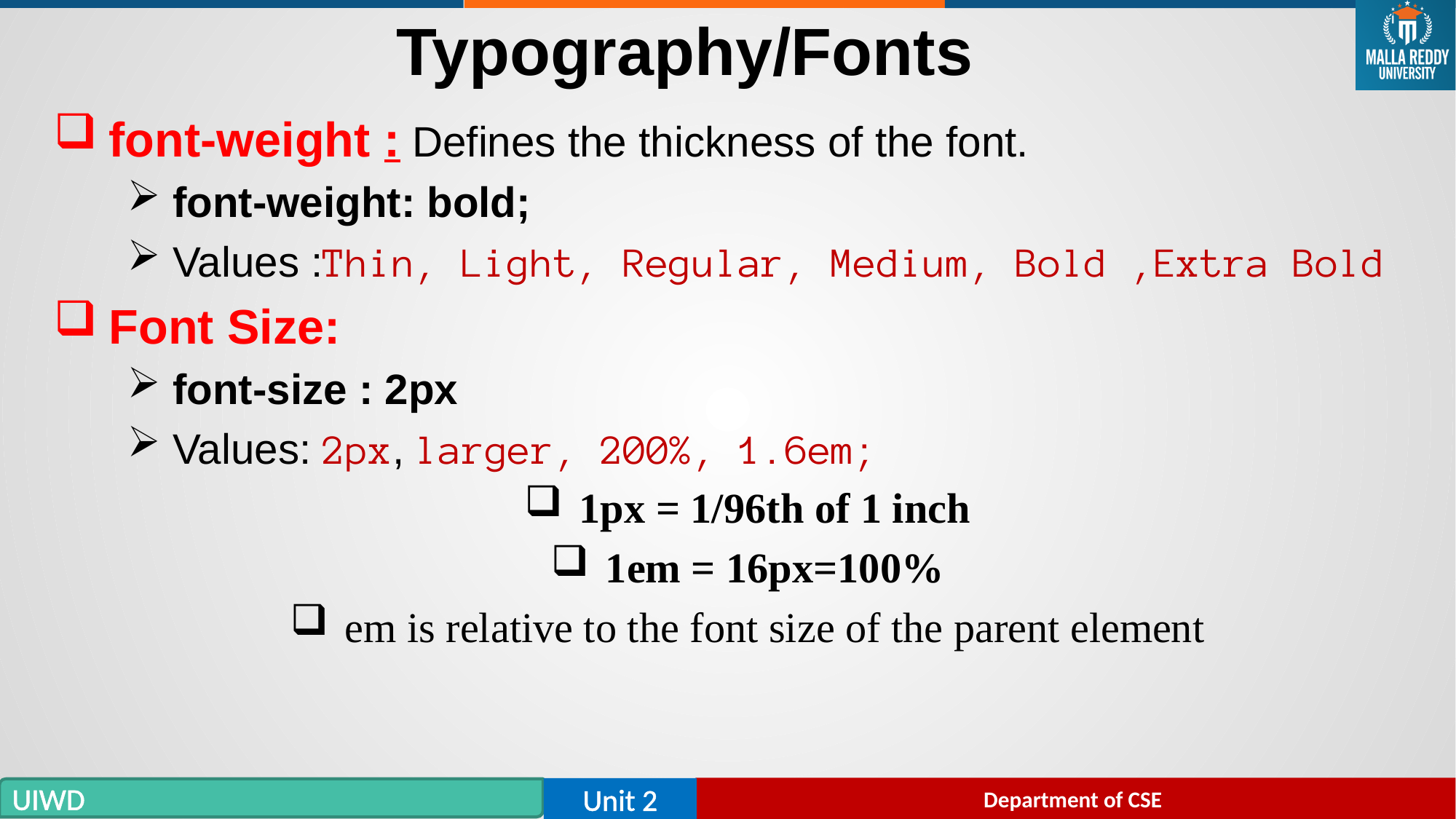

# Typography/Fonts
font-weight : Defines the thickness of the font.
font-weight: bold;
Values :Thin, Light, Regular, Medium, Bold ,Extra Bold
Font Size:
font-size : 2px
Values: 2px, larger, 200%, 1.6em;
1px = 1/96th of 1 inch
1em = 16px=100%
em is relative to the font size of the parent element